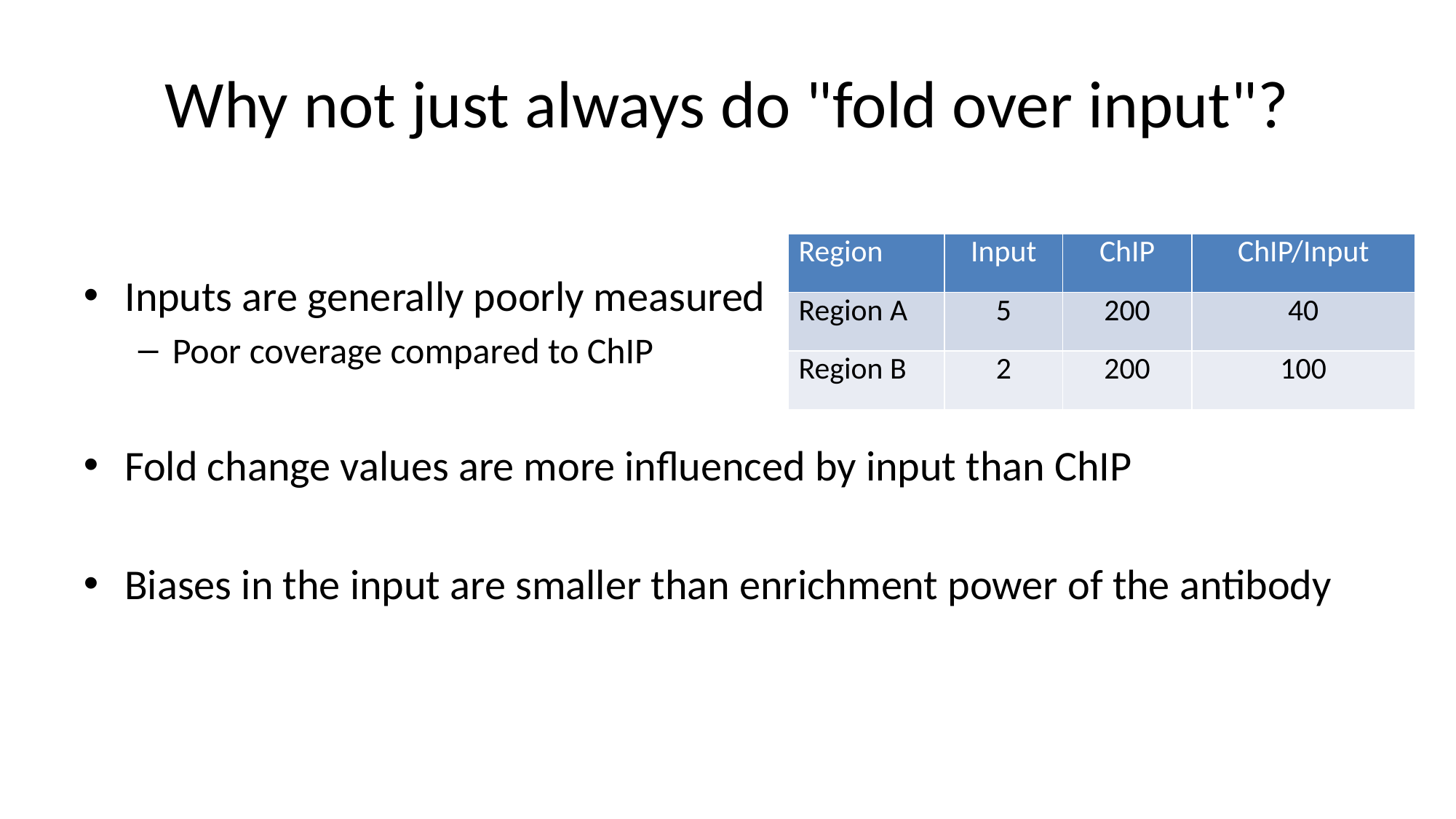

# Why not just always do "fold over input"?
| Region | Input | ChIP | ChIP/Input |
| --- | --- | --- | --- |
| Region A | 5 | 200 | 40 |
| Region B | 2 | 200 | 100 |
Inputs are generally poorly measured
Poor coverage compared to ChIP

Fold change values are more influenced by input than ChIP

Biases in the input are smaller than enrichment power of the antibody